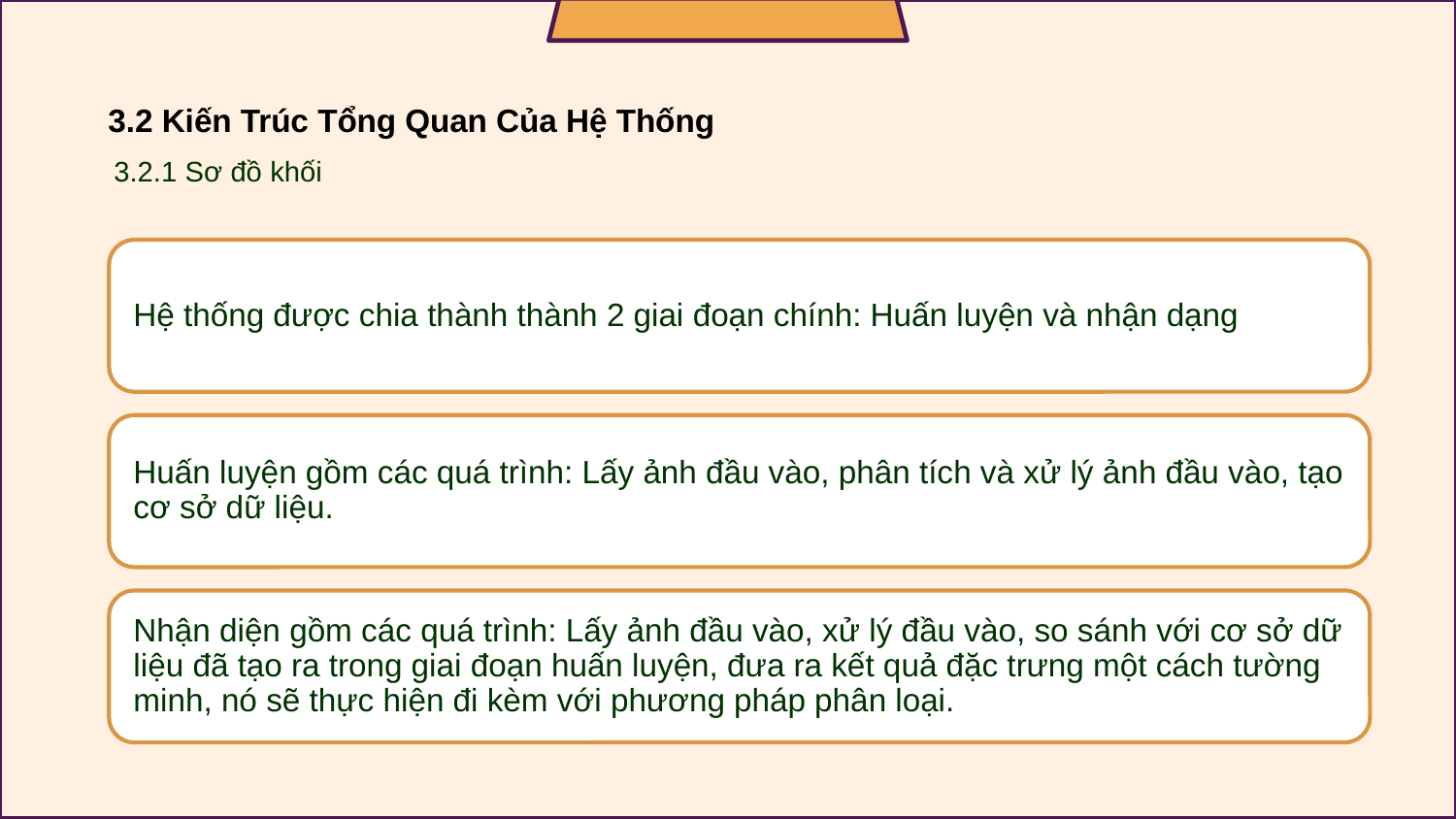

# 3.2 Kiến Trúc Tổng Quan Của Hệ Thống
3.2.1 Sơ đồ khối
Hệ thống được chia thành thành 2 giai đoạn chính: Huấn luyện và nhận dạng
Huấn luyện gồm các quá trình: Lấy ảnh đầu vào, phân tích và xử lý ảnh đầu vào, tạo cơ sở dữ liệu.
Nhận diện gồm các quá trình: Lấy ảnh đầu vào, xử lý đầu vào, so sánh với cơ sở dữ liệu đã tạo ra trong giai đoạn huấn luyện, đưa ra kết quả đặc trưng một cách tường minh, nó sẽ thực hiện đi kèm với phương pháp phân loại.